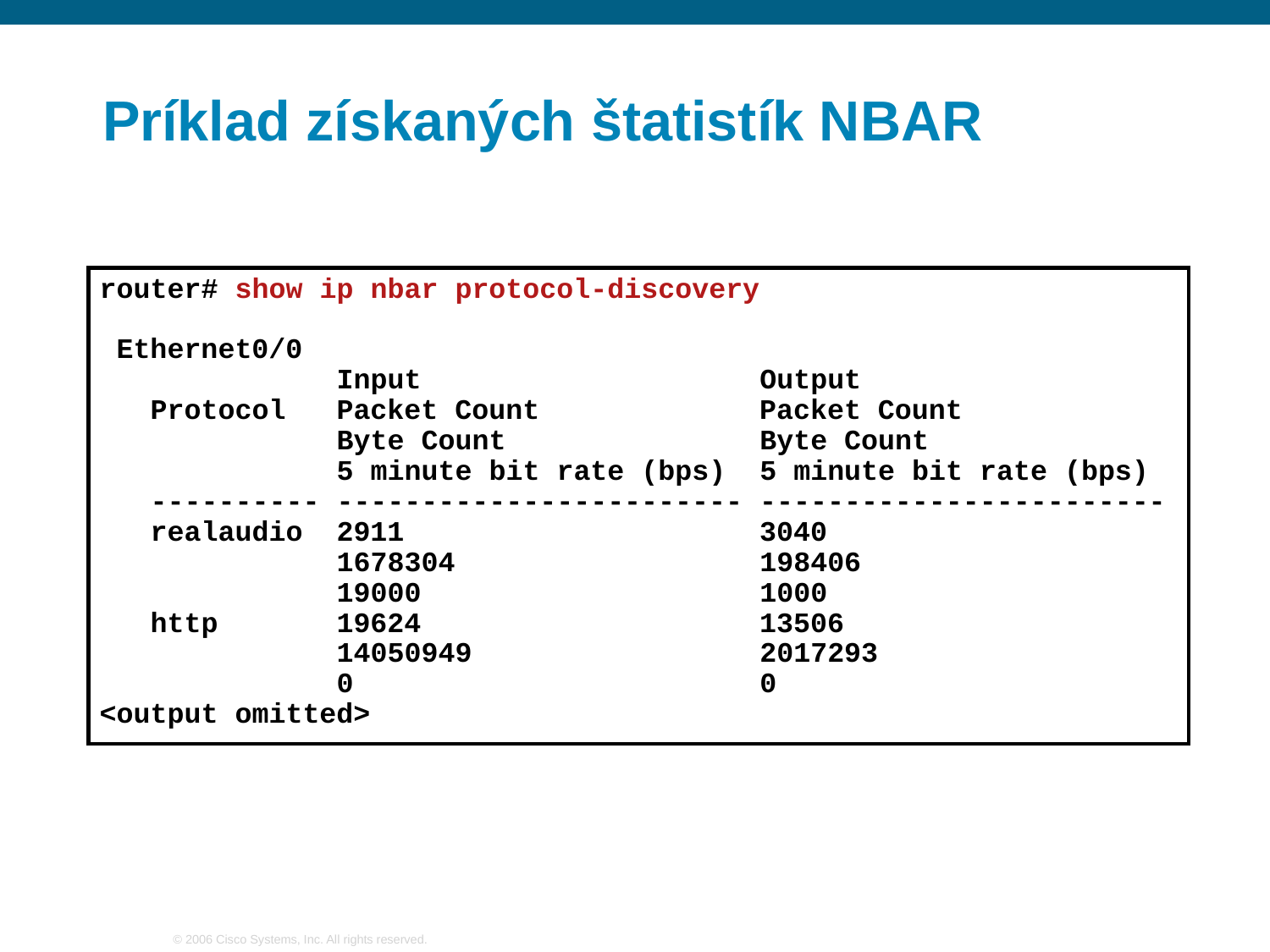

# Príklad získaných štatistík NBAR

router# show ip nbar protocol-discovery

 Ethernet0/0
              Input                    Output
   Protocol   Packet Count             Packet Count
              Byte Count               Byte Count
              5 minute bit rate (bps)  5 minute bit rate (bps)
   ---------- ------------------------ ------------------------
   realaudio  2911                     3040
              1678304                  198406
              19000                    1000
   http       19624                    13506
              14050949                 2017293
              0                        0
<output omitted>